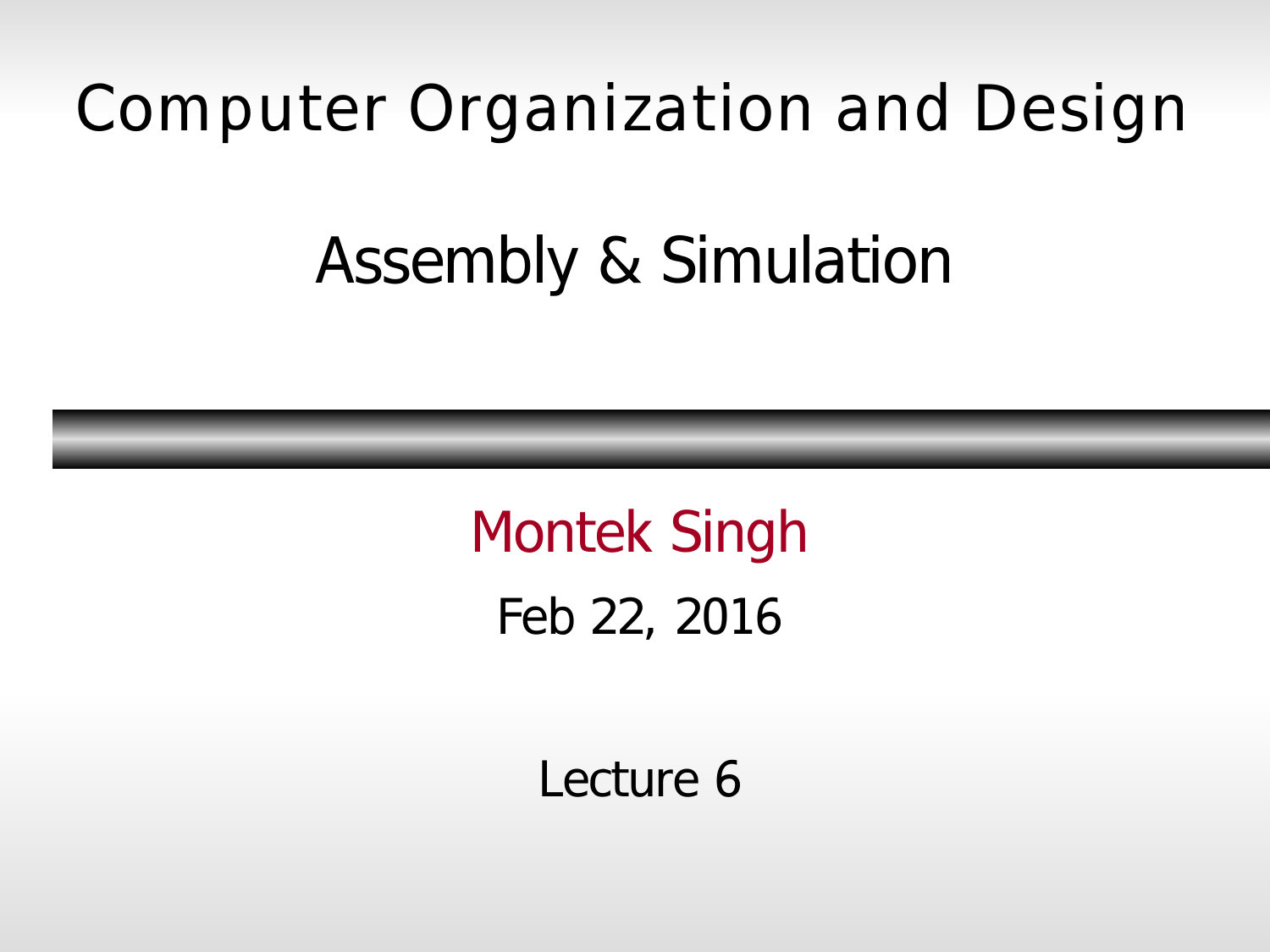

# Computer Organization and Design Assembly & Simulation
Montek Singh
Feb 22, 2016

Lecture 6